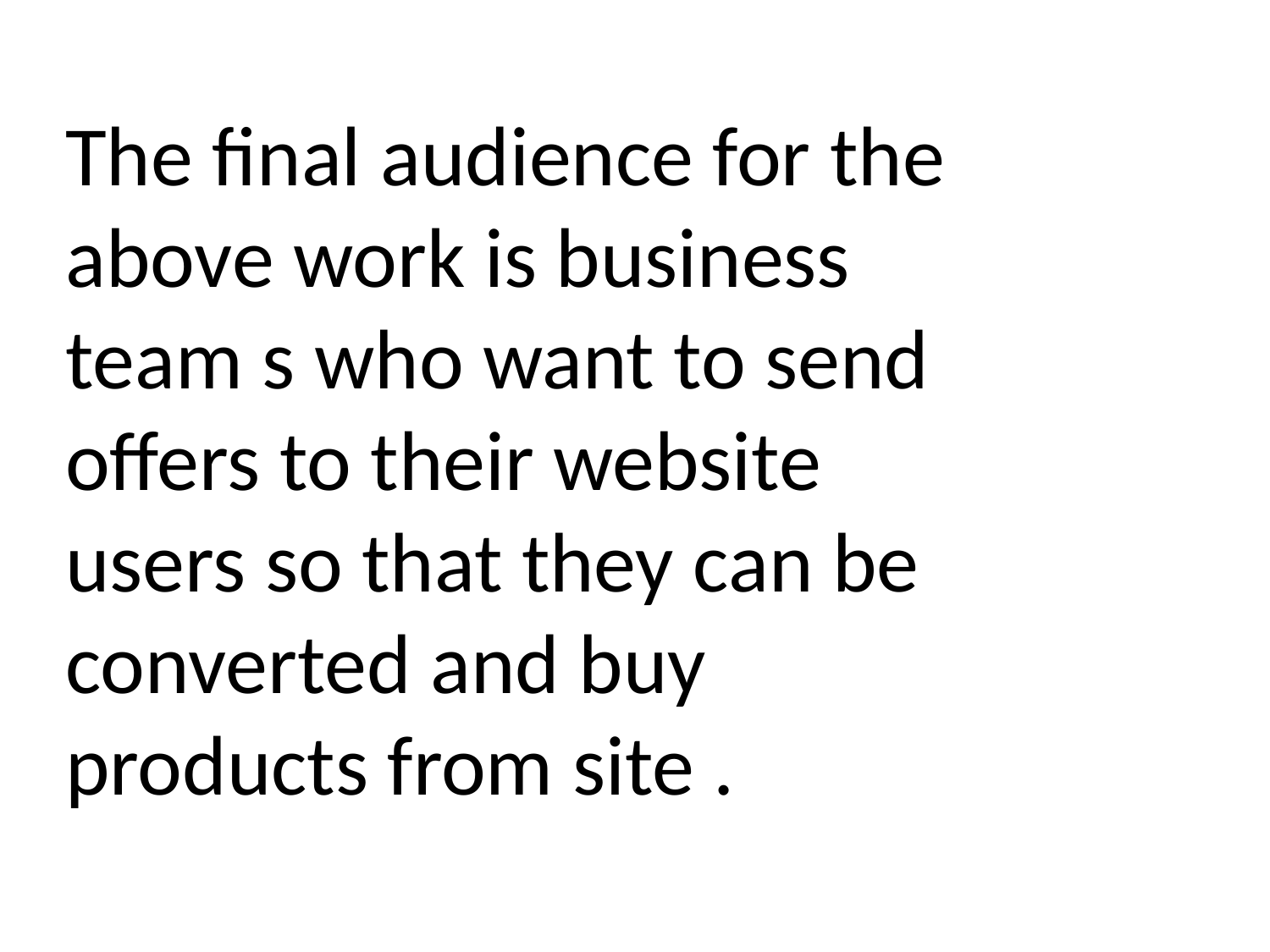

The final audience for the above work is business team s who want to send offers to their website users so that they can be converted and buy products from site .